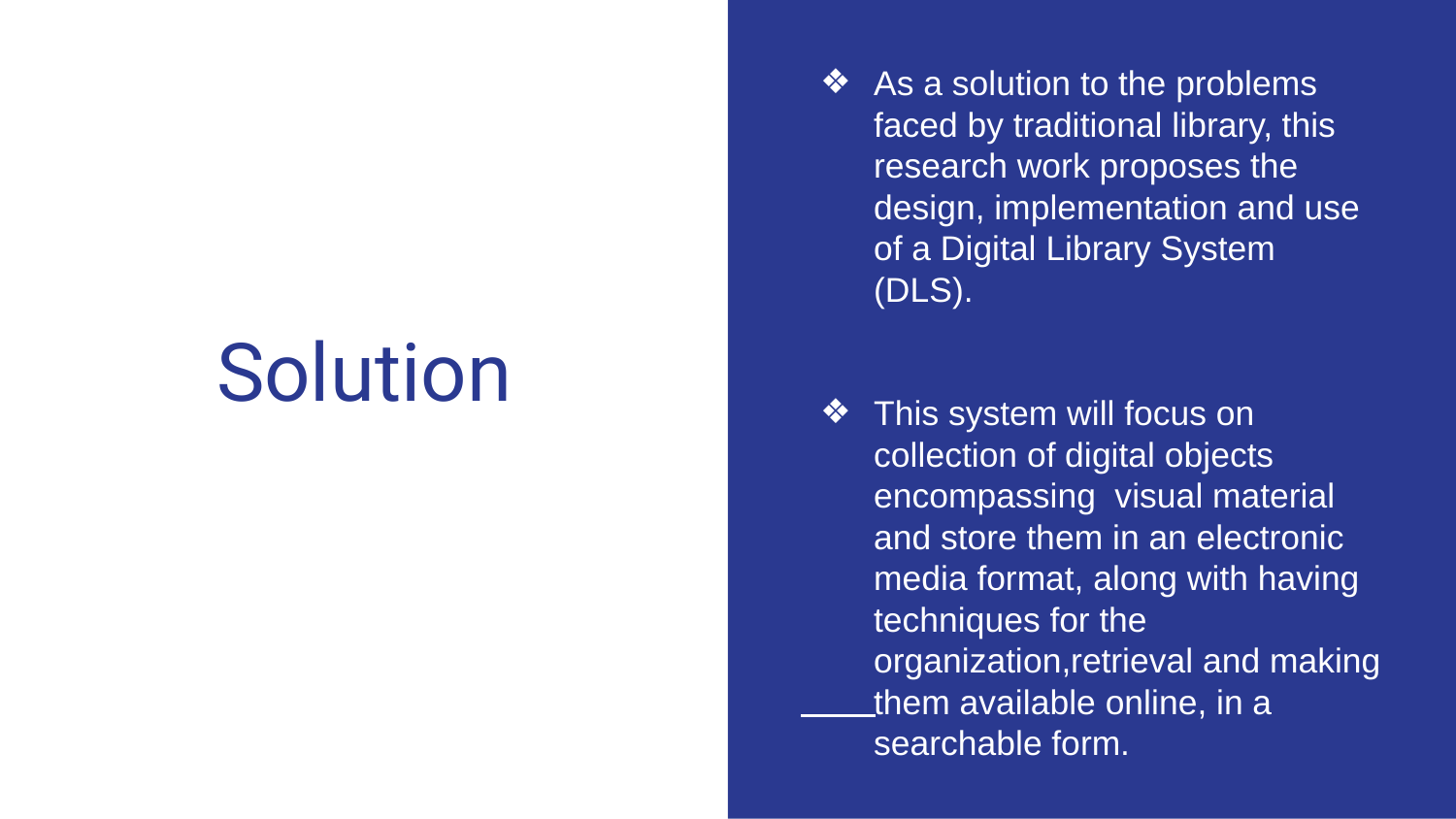

As a solution to the problems faced by traditional library, this research work proposes the design, implementation and use of a Digital Library System (DLS).

This system will focus on collection of digital objects encompassing  visual material and store them in an electronic media format, along with having techniques for the organization,retrieval and making them available online, in a searchable form.

# Solution